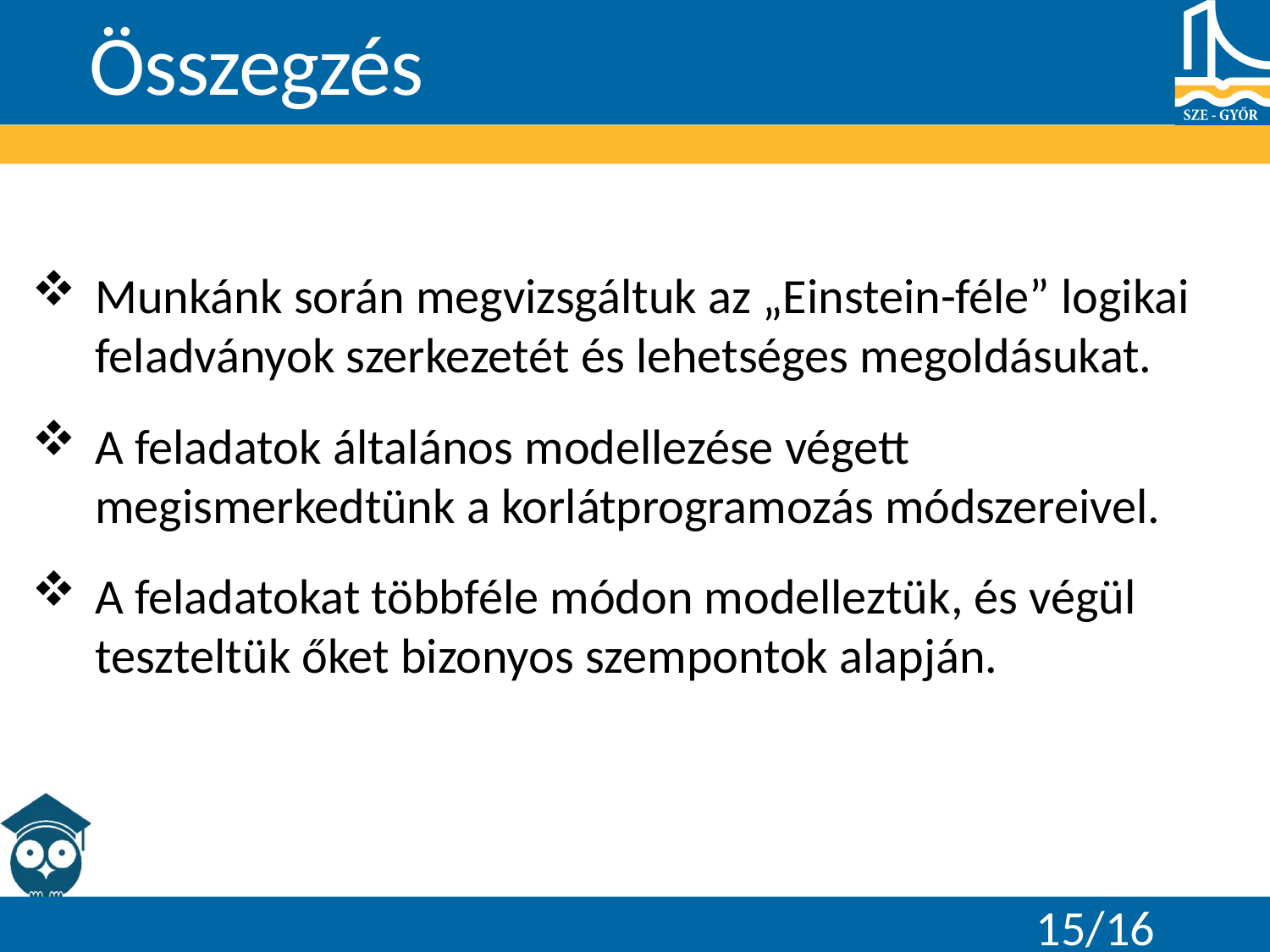

# Összegzés
Munkánk során megvizsgáltuk az „Einstein-féle” logikai feladványok szerkezetét és lehetséges megoldásukat.
A feladatok általános modellezése végett megismerkedtünk a korlátprogramozás módszereivel.
A feladatokat többféle módon modelleztük, és végül teszteltük őket bizonyos szempontok alapján.
15/16